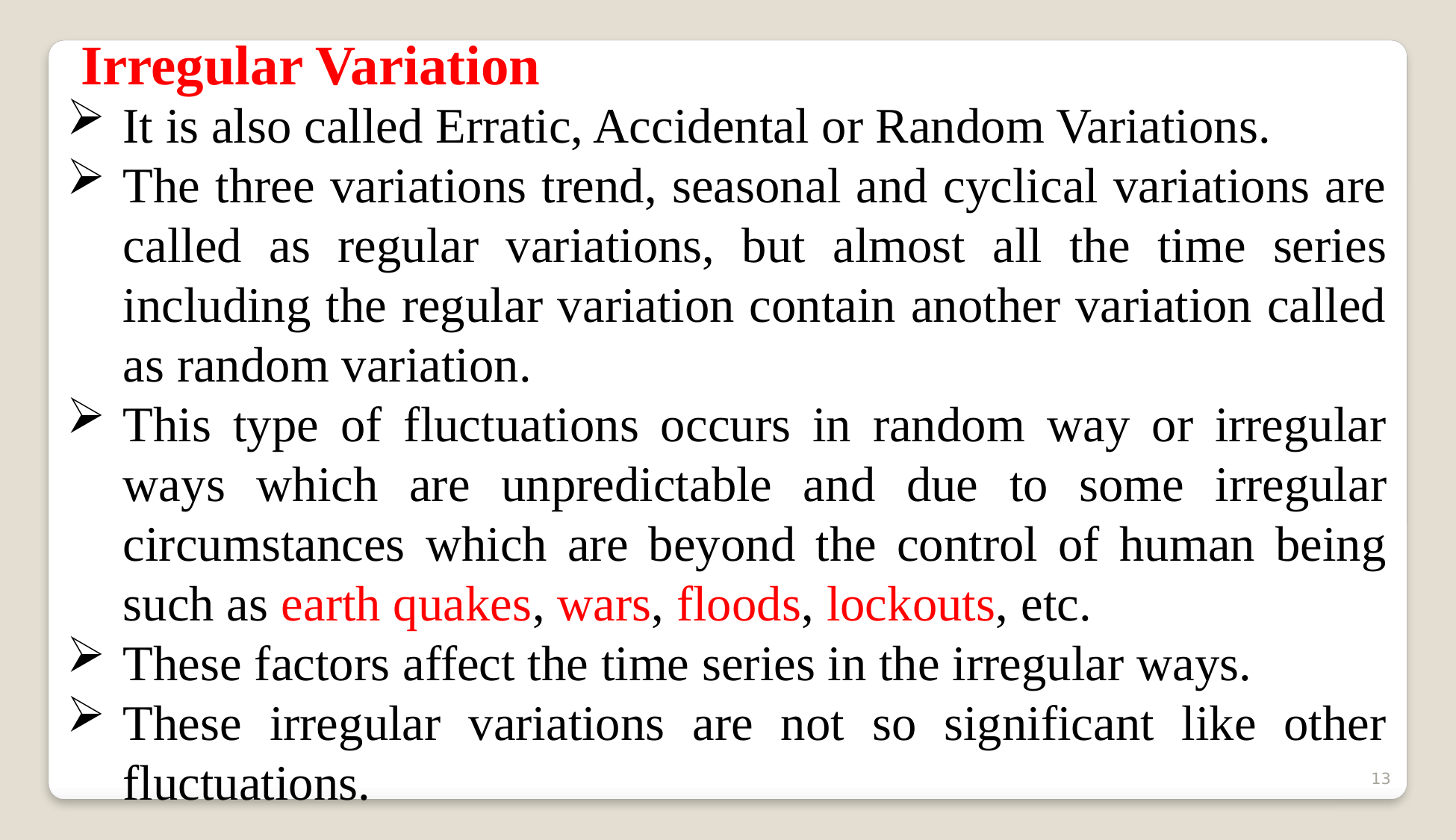

Irregular Variation

It is also called Erratic, Accidental or Random Variations.
The three variations trend, seasonal and cyclical variations are called as regular variations, but almost all the time series including the regular variation contain another variation called as random variation.
This type of fluctuations occurs in random way or irregular ways which are unpredictable and due to some irregular circumstances which are beyond the control of human being such as earth quakes, wars, floods, lockouts, etc.
These factors affect the time series in the irregular ways.
These irregular variations are not so significant like other fluctuations.
13